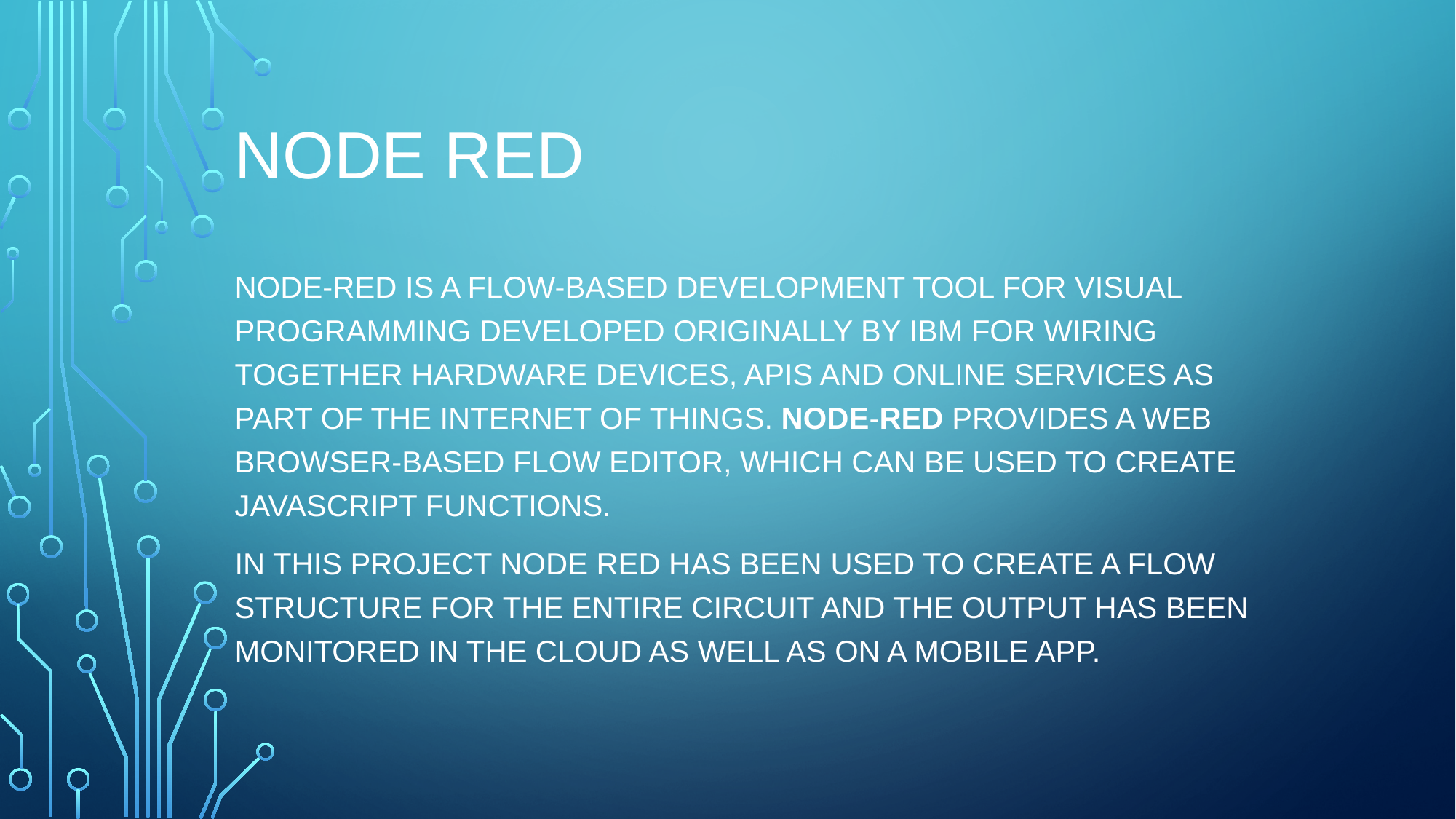

# Node red

Node-RED is a flow-based development tool for visual programming developed originally by IBM for wiring together hardware devices, APIs and online services as part of the Internet of Things. Node-RED provides a web browser-based flow editor, which can be used to create JavaScript functions.
In this project node red has been used to create a flow structure for the entire circuit and the output has been monitored in the cloud as well as on a mobile app.